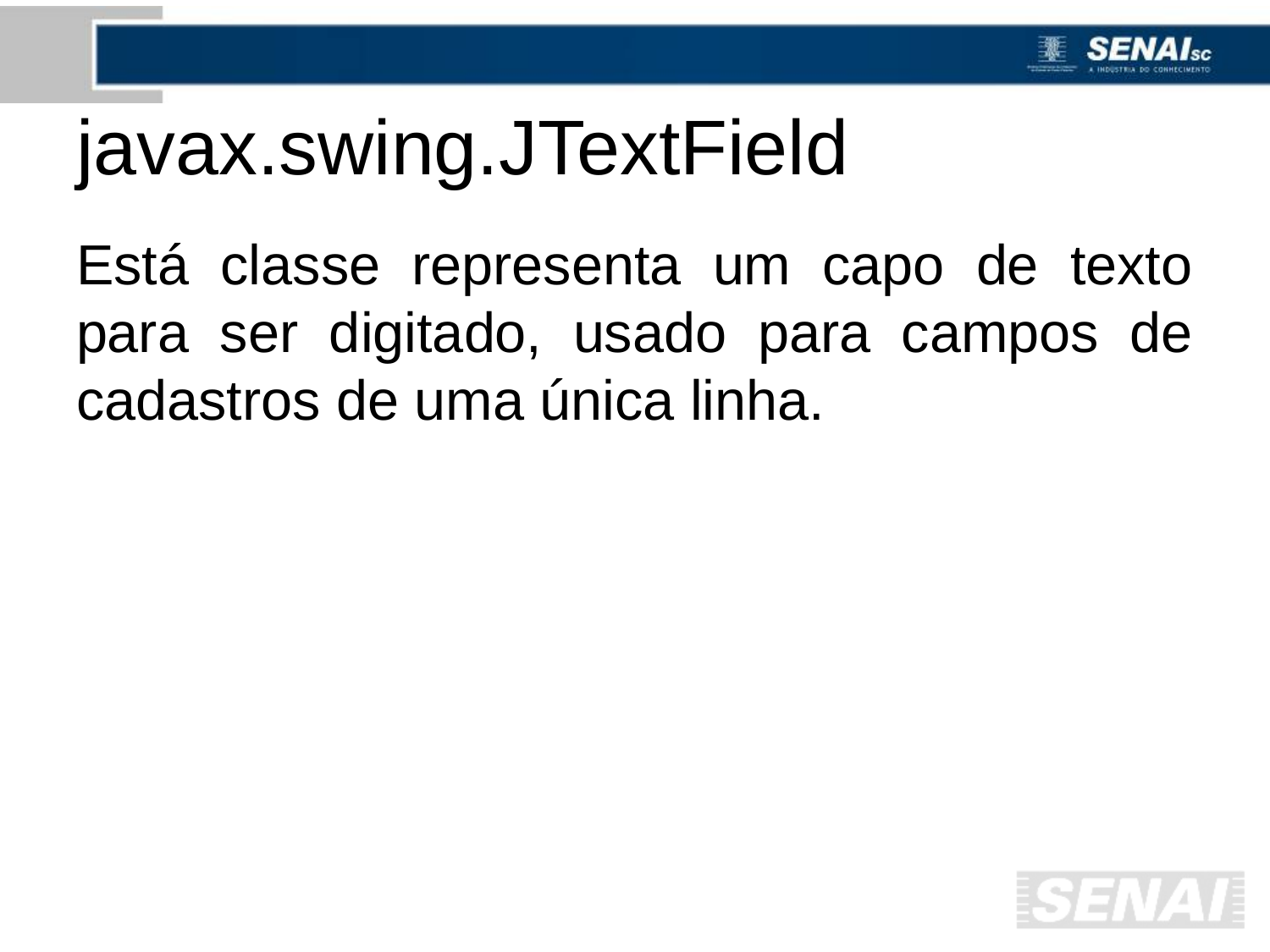

# javax.swing.JTextField
Está classe representa um capo de texto para ser digitado, usado para campos de cadastros de uma única linha.